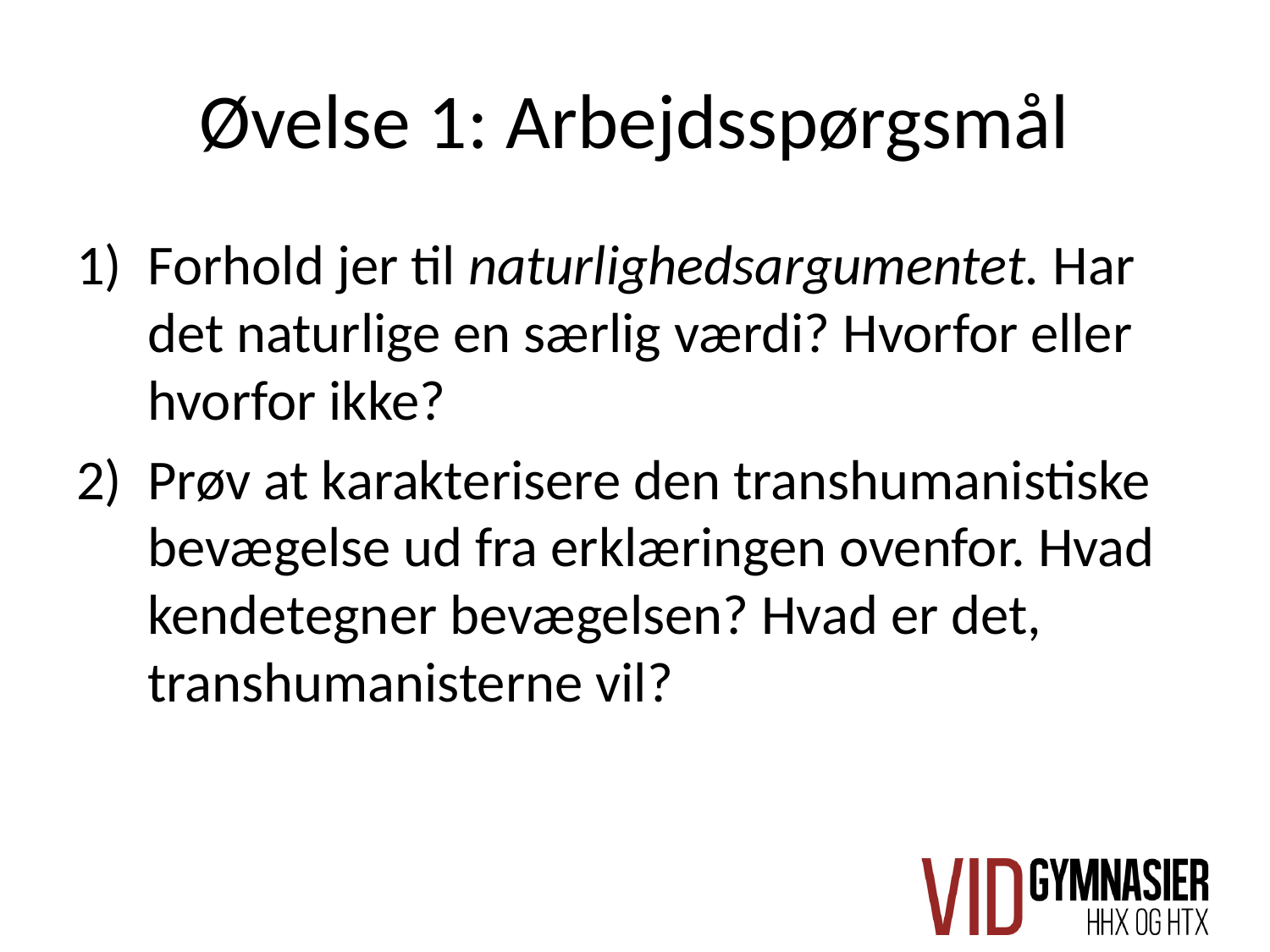

# Øvelse 1: Arbejdsspørgsmål
Forhold jer til naturlighedsargumentet. Har det naturlige en særlig værdi? Hvorfor eller hvorfor ikke?
Prøv at karakterisere den transhumanistiske bevægelse ud fra erklæringen ovenfor. Hvad kendetegner bevægelsen? Hvad er det, transhumanisterne vil?